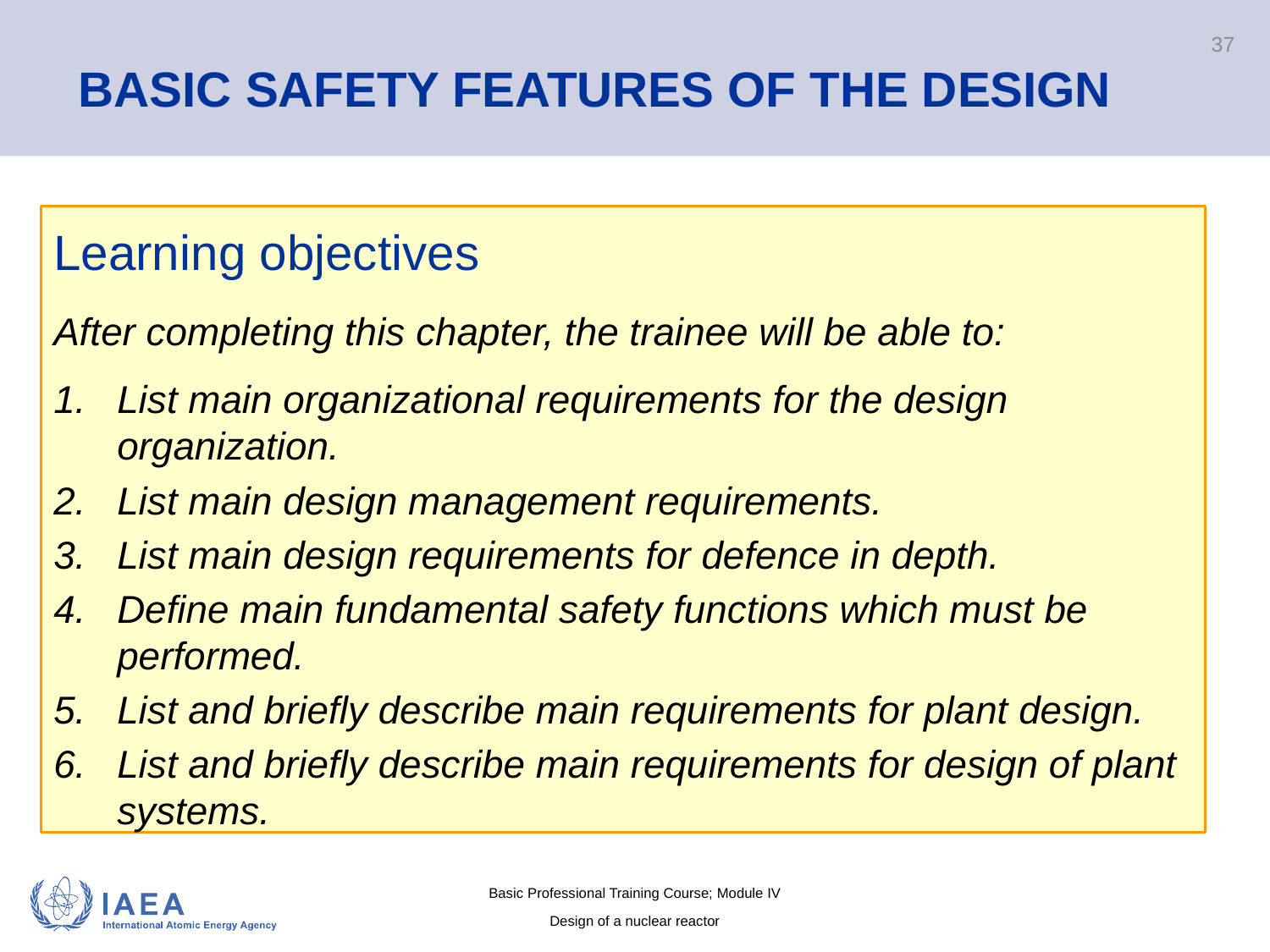

# BASIC SAFETY FEATURES OF THE DESIGN
37
Learning objectives
After completing this chapter, the trainee will be able to:
List main organizational requirements for the design organization.
List main design management requirements.
List main design requirements for defence in depth.
Define main fundamental safety functions which must be performed.
List and briefly describe main requirements for plant design.
List and briefly describe main requirements for design of plant systems.